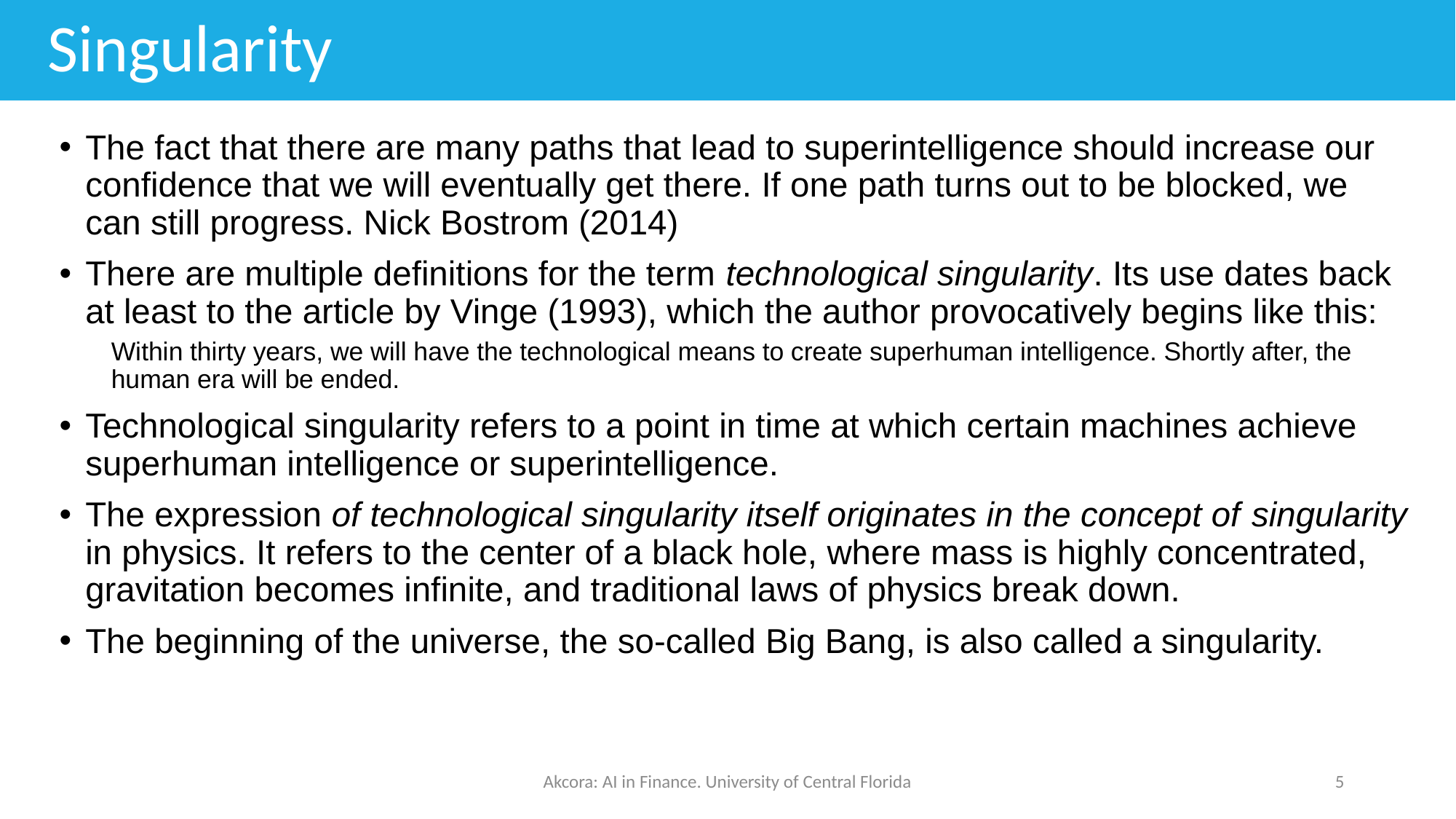

# Singularity
The fact that there are many paths that lead to superintelligence should increase our confidence that we will eventually get there. If one path turns out to be blocked, we can still progress. Nick Bostrom (2014)
There are multiple definitions for the term technological singularity. Its use dates back at least to the article by Vinge (1993), which the author provocatively begins like this:
Within thirty years, we will have the technological means to create superhuman intelligence. Shortly after, the human era will be ended.
Technological singularity refers to a point in time at which certain machines achieve superhuman intelligence or superintelligence.
The expression of technological singularity itself originates in the concept of singularity in physics. It refers to the center of a black hole, where mass is highly concentrated, gravitation becomes infinite, and traditional laws of physics break down.
The beginning of the universe, the so-called Big Bang, is also called a singularity.

Akcora: AI in Finance. University of Central Florida
5